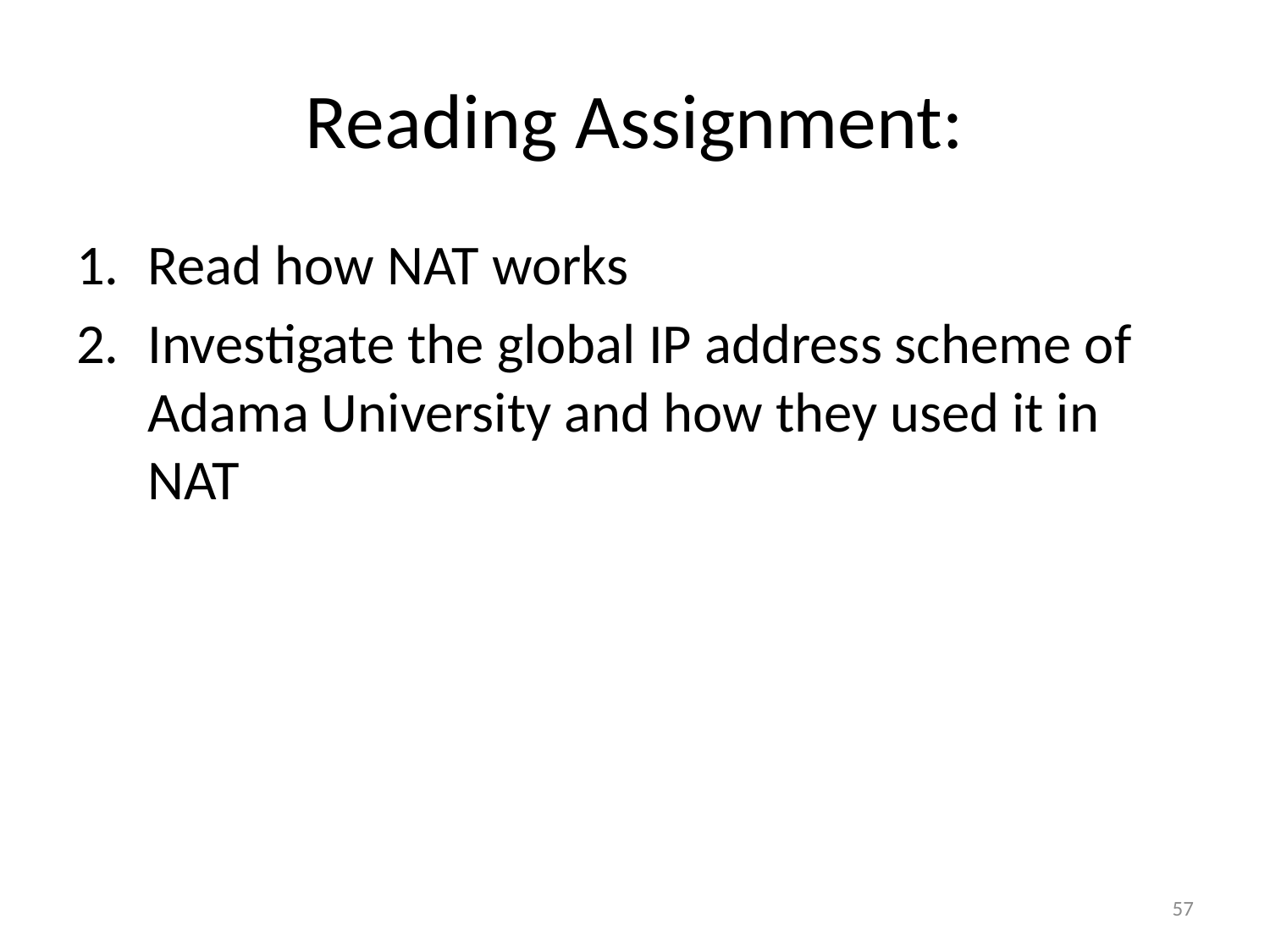

# Reading Assignment:
Read how NAT works
Investigate the global IP address scheme of Adama University and how they used it in NAT
57